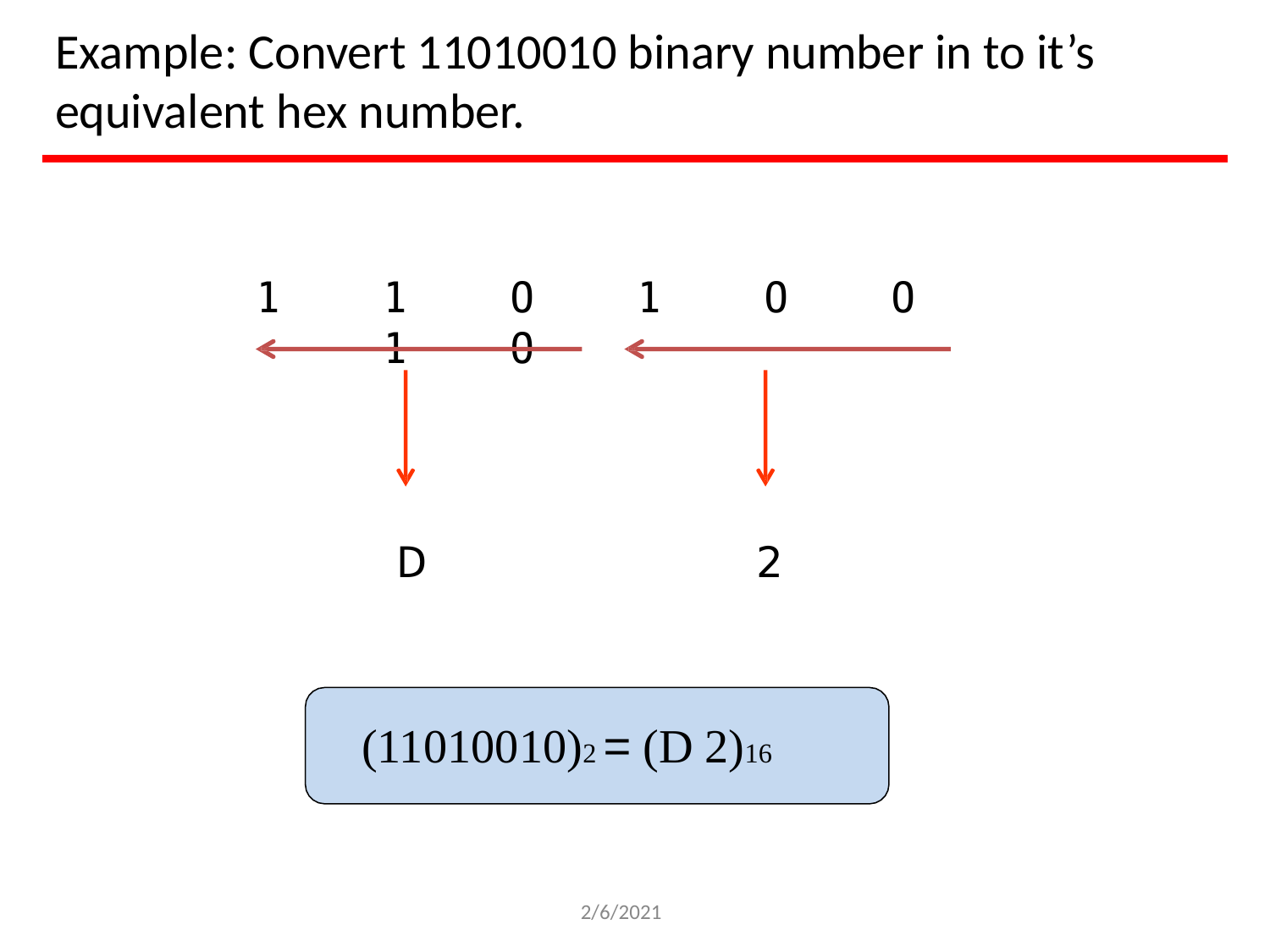

# Example: Convert 11010010 binary number in to it’s  equivalent hex number.

1	1	0	1	0	0	1	0

D
2

(11010010)2 = (D 2)16
2/6/2021